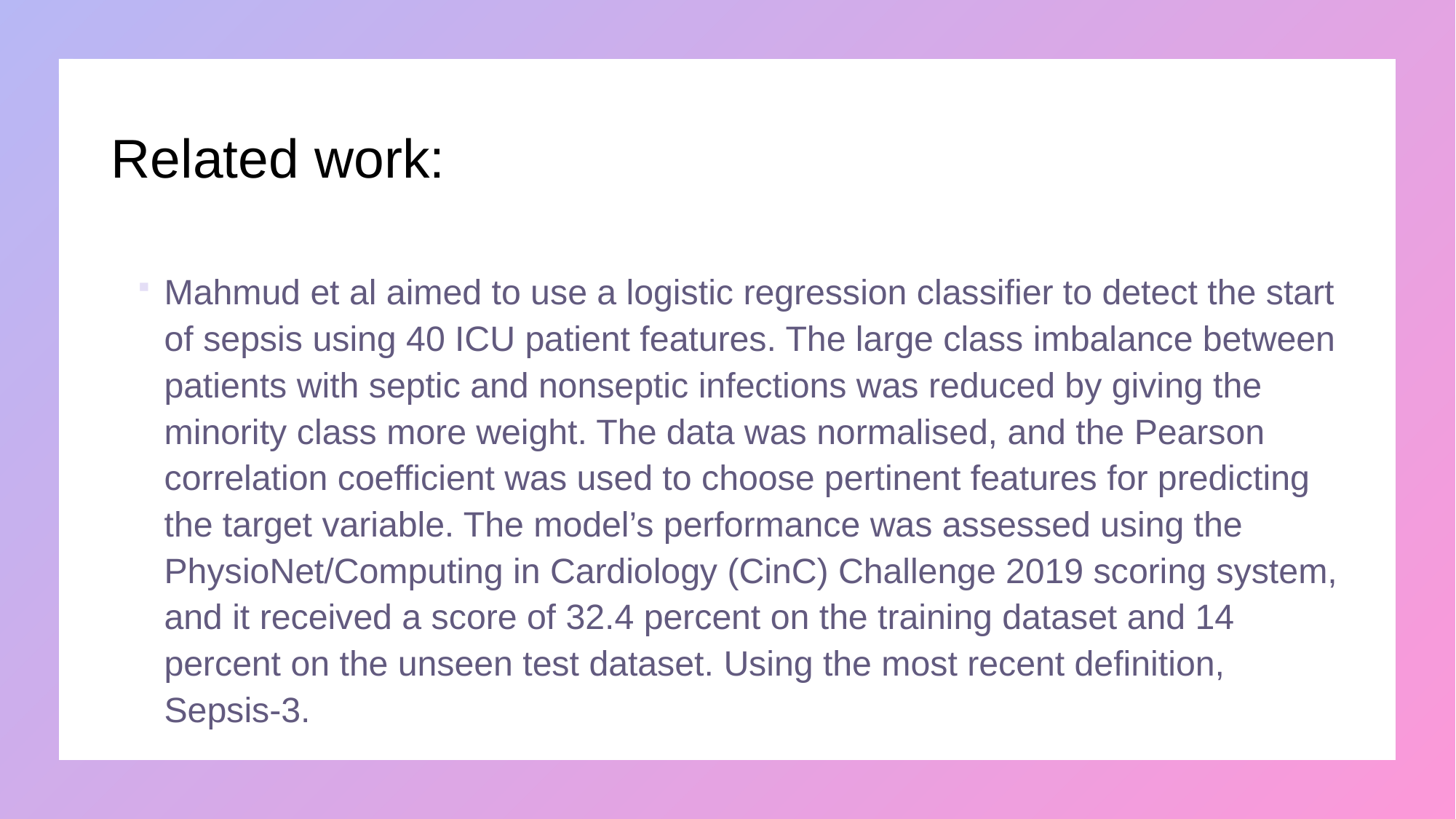

# Related work:
Mahmud et al aimed to use a logistic regression classifier to detect the start of sepsis using 40 ICU patient features. The large class imbalance between patients with septic and nonseptic infections was reduced by giving the minority class more weight. The data was normalised, and the Pearson correlation coefficient was used to choose pertinent features for predicting the target variable. The model’s performance was assessed using the PhysioNet/Computing in Cardiology (CinC) Challenge 2019 scoring system, and it received a score of 32.4 percent on the training dataset and 14 percent on the unseen test dataset. Using the most recent definition, Sepsis-3.